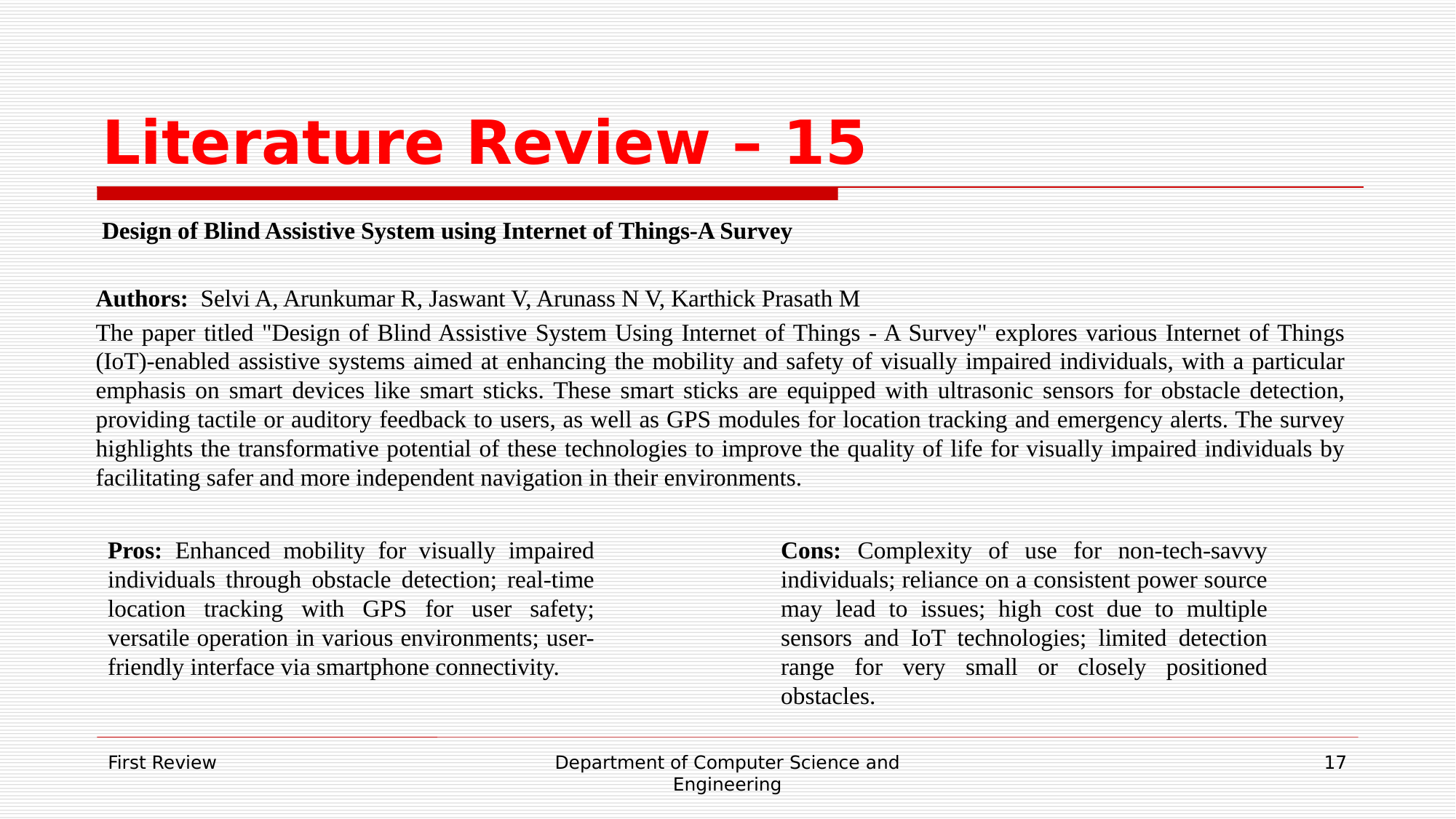

# Literature Review – 15
 Design of Blind Assistive System using Internet of Things-A Survey

Authors:  Selvi A, Arunkumar R, Jaswant V, Arunass N V, Karthick Prasath M
The paper titled "Design of Blind Assistive System Using Internet of Things - A Survey" explores various Internet of Things (IoT)-enabled assistive systems aimed at enhancing the mobility and safety of visually impaired individuals, with a particular emphasis on smart devices like smart sticks. These smart sticks are equipped with ultrasonic sensors for obstacle detection, providing tactile or auditory feedback to users, as well as GPS modules for location tracking and emergency alerts. The survey highlights the transformative potential of these technologies to improve the quality of life for visually impaired individuals by facilitating safer and more independent navigation in their environments.
Cons: Complexity of use for non-tech-savvy individuals; reliance on a consistent power source may lead to issues; high cost due to multiple sensors and IoT technologies; limited detection range for very small or closely positioned obstacles.
Pros: Enhanced mobility for visually impaired individuals through obstacle detection; real-time location tracking with GPS for user safety; versatile operation in various environments; user-friendly interface via smartphone connectivity.
First Review
Department of Computer Science and Engineering
17